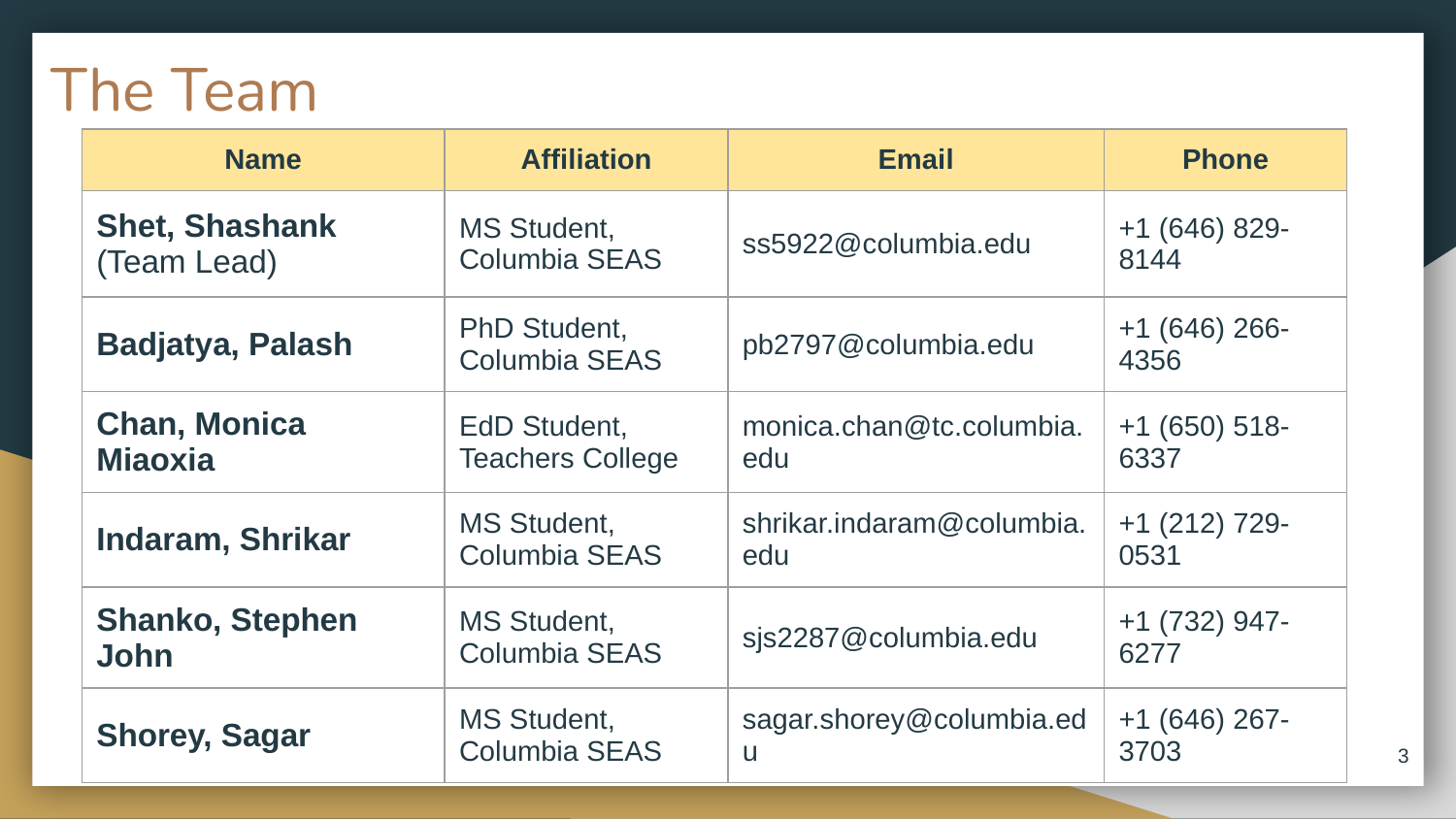

# The Team
| Name | Affiliation | Email | Phone |
| --- | --- | --- | --- |
| Shet, Shashank (Team Lead) | MS Student, Columbia SEAS | ss5922@columbia.edu | +1 (646) 829-8144 |
| Badjatya, Palash | PhD Student, Columbia SEAS | pb2797@columbia.edu | +1 (646) 266-4356 |
| Chan, Monica Miaoxia | EdD Student, Teachers College | monica.chan@tc.columbia.edu | +1 (650) 518-6337 |
| Indaram, Shrikar | MS Student, Columbia SEAS | shrikar.indaram@columbia.edu | +1 (212) 729-0531 |
| Shanko, Stephen John | MS Student, Columbia SEAS | sjs2287@columbia.edu | +1 (732) 947-6277 |
| Shorey, Sagar | MS Student, Columbia SEAS | sagar.shorey@columbia.edu | +1 (646) 267-3703 |
3